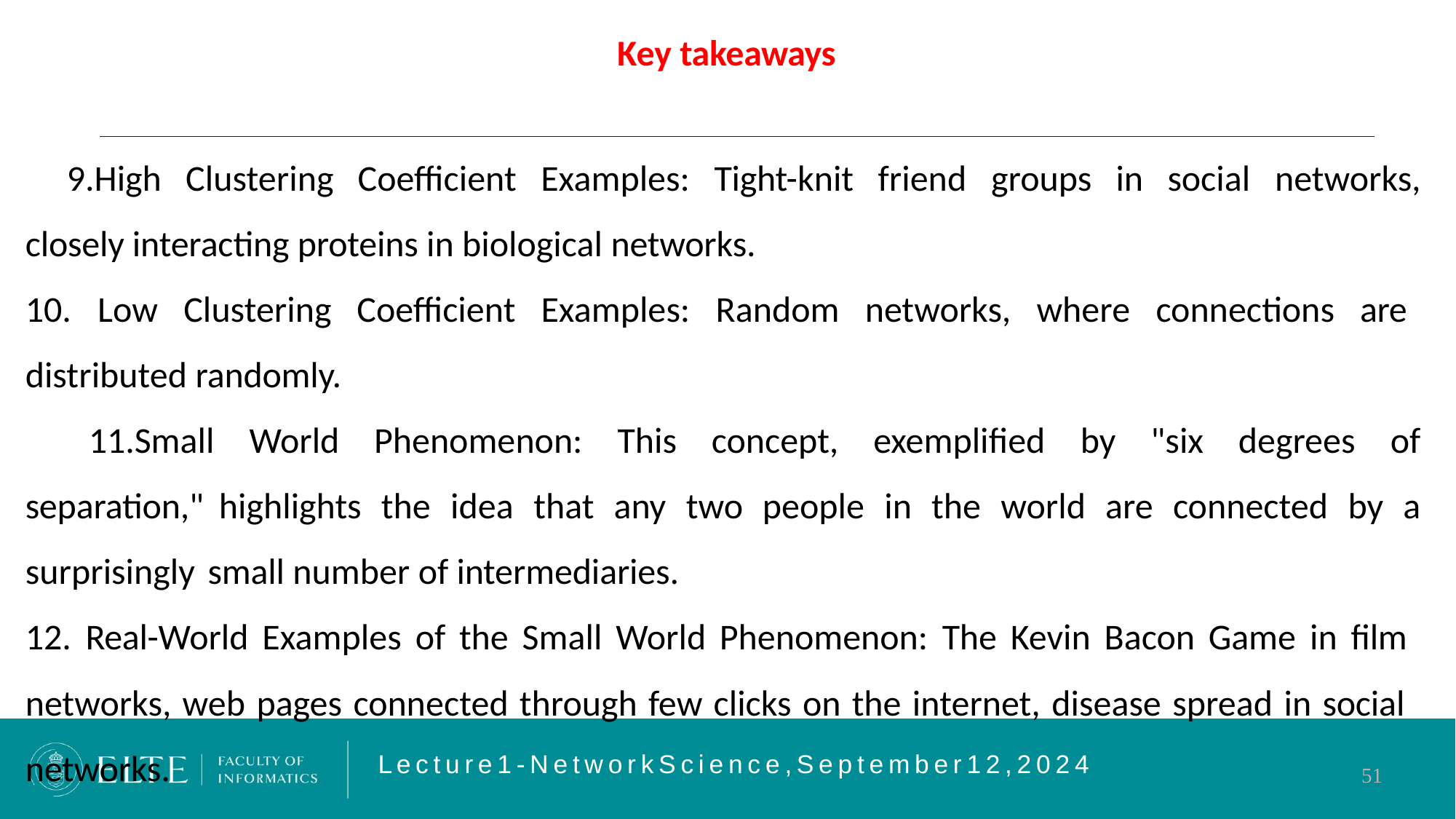

# Key takeaways
High Clustering Coefficient Examples: Tight-knit friend groups in social networks, closely interacting proteins in biological networks.
Low  Clustering  Coefficient  Examples:  Random  networks,  where  connections  are
distributed randomly.
Small World Phenomenon: This concept, exemplified by "six degrees of separation," highlights the idea that any two people in the world are connected by a surprisingly small number of intermediaries.
Real-World Examples of the Small World Phenomenon: The Kevin Bacon Game in film
networks, web pages connected through few clicks on the internet, disease spread in social

networks.
L e c t u r e 1 - N e t w o r k S c i e n c e , S e p t e m b e r 1 2 , 2 0 2 4
51